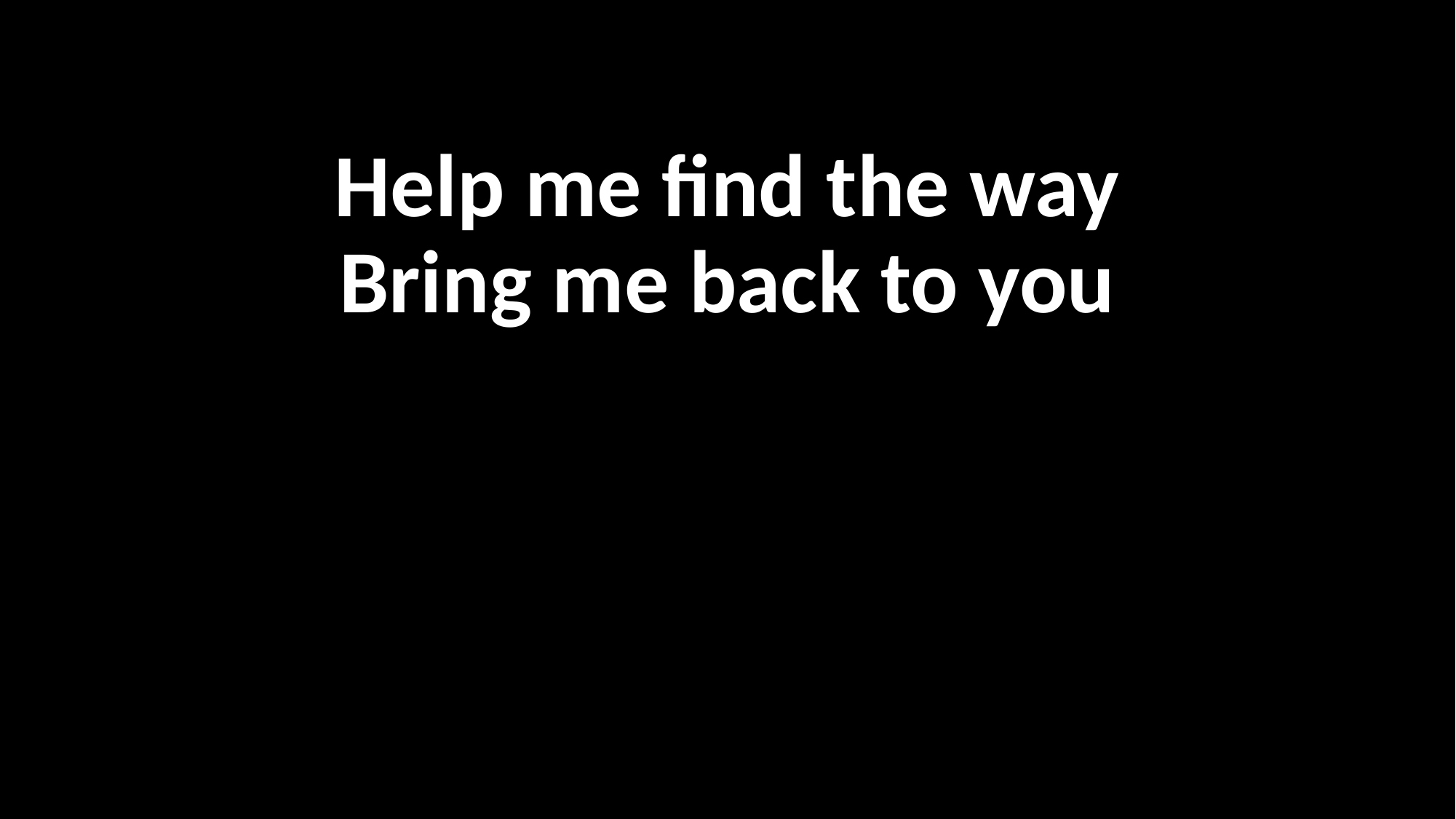

Help me find the way
Bring me back to you